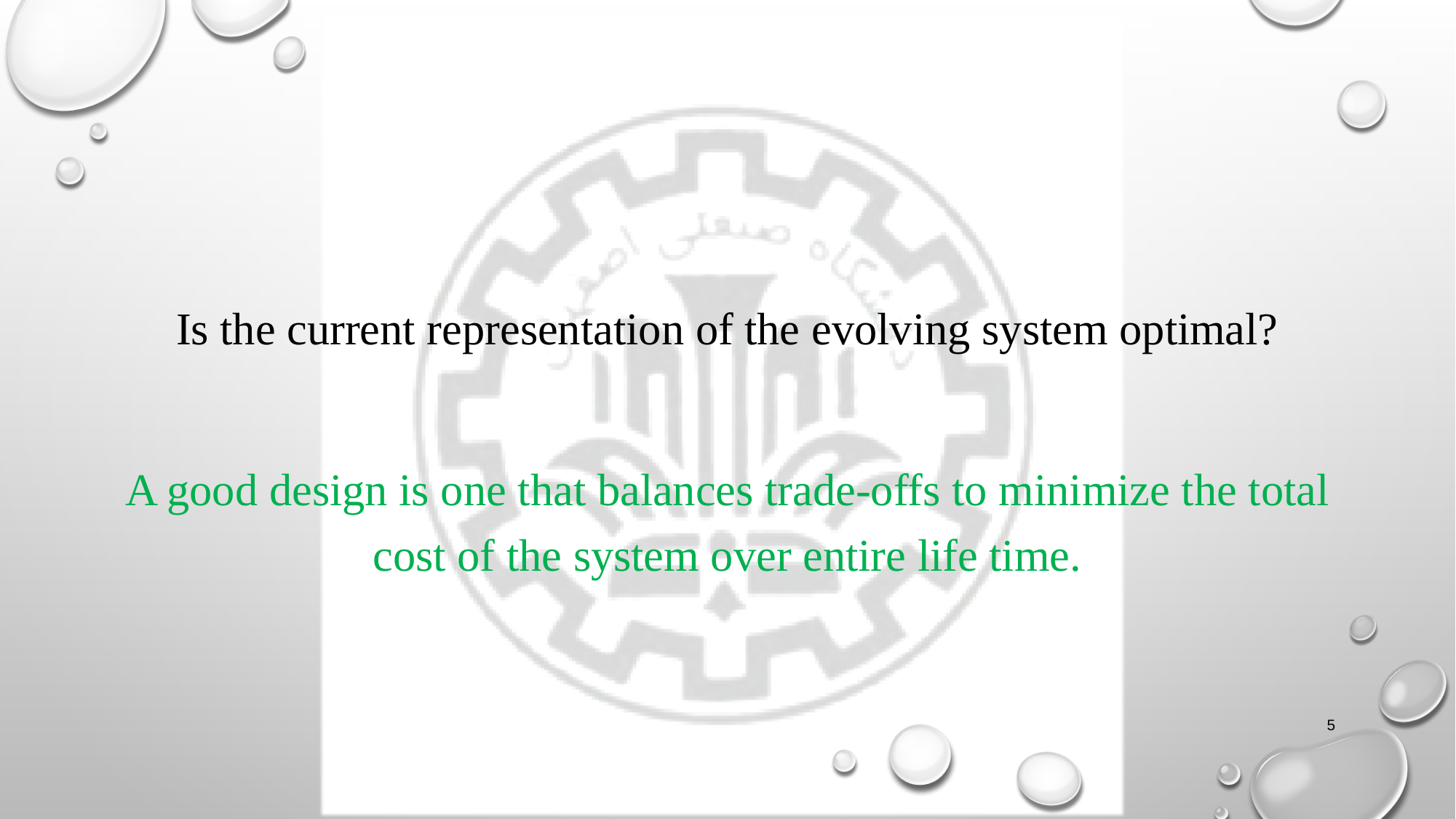

#
Is the current representation of the evolving system optimal?

A good design is one that balances trade-offs to minimize the total cost of the system over entire life time.
5